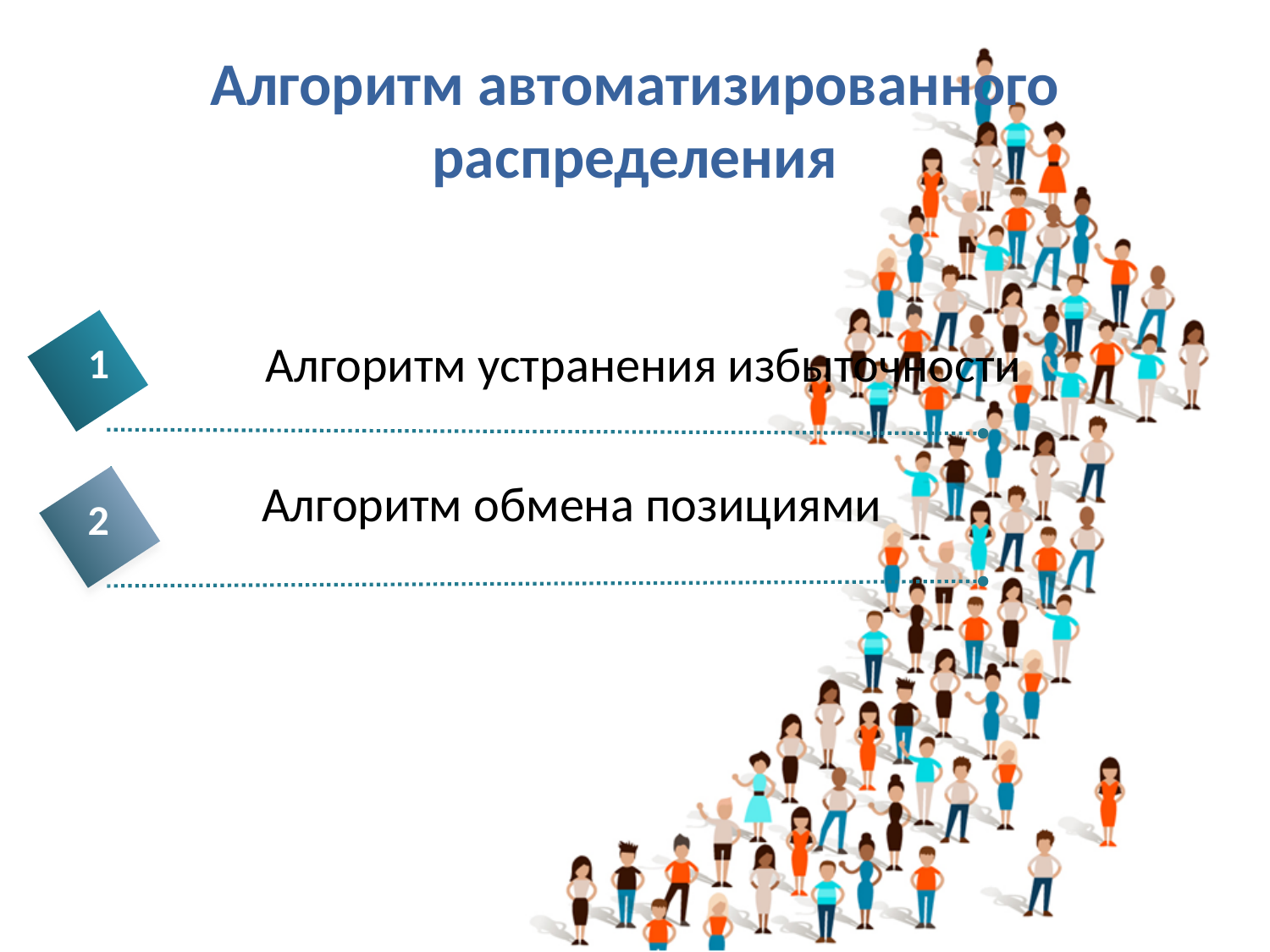

# Алгоритм автоматизированного распределения

Алгоритм устранения избыточности
1

Алгоритм обмена позициями

2